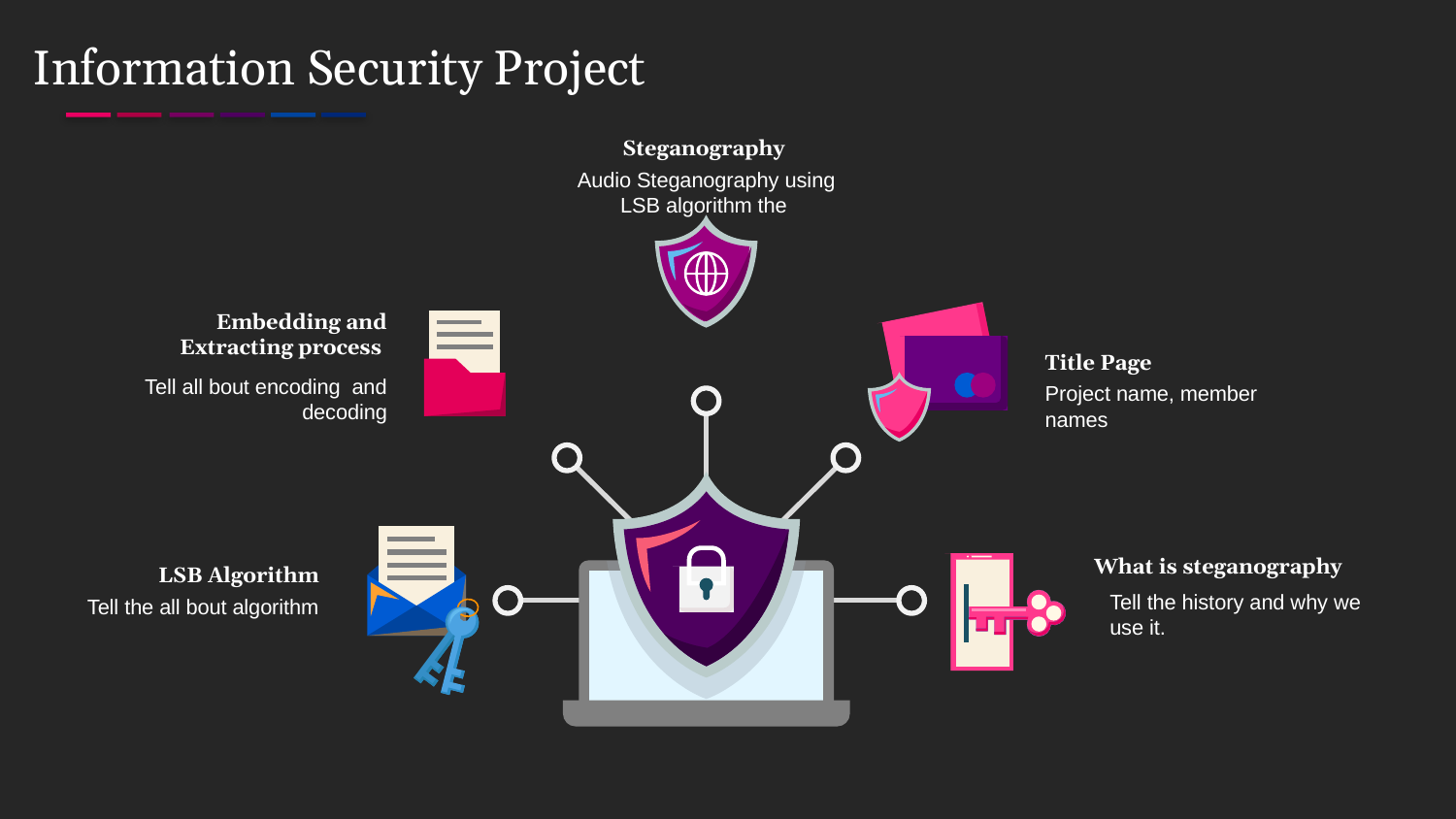

Information Security Project

Steganography
Audio Steganography using LSB algorithm the

Embedding and Extracting process
Tell all bout encoding  and decoding
Title Page
Project name, member names
What is steganography
Tell the history and why we use it.
LSB Algorithm
Tell the all bout algorithm